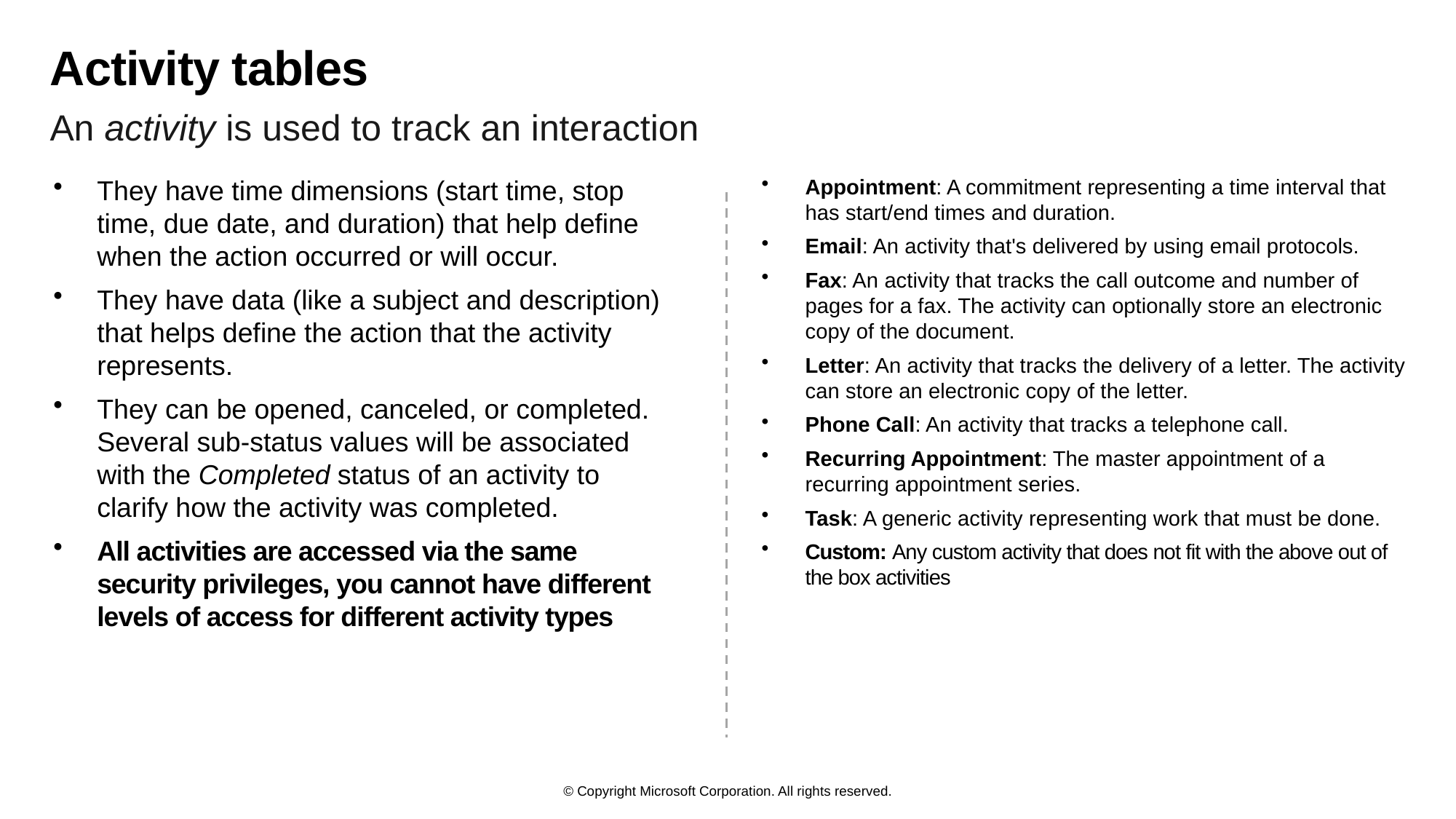

# Activity tables
An activity is used to track an interaction
They have time dimensions (start time, stop time, due date, and duration) that help define when the action occurred or will occur.
They have data (like a subject and description) that helps define the action that the activity represents.
They can be opened, canceled, or completed. Several sub-status values will be associated with the Completed status of an activity to clarify how the activity was completed.
All activities are accessed via the same security privileges, you cannot have different levels of access for different activity types

Appointment: A commitment representing a time interval that has start/end times and duration.
Email: An activity that's delivered by using email protocols.
Fax: An activity that tracks the call outcome and number of pages for a fax. The activity can optionally store an electronic copy of the document.
Letter: An activity that tracks the delivery of a letter. The activity can store an electronic copy of the letter.
Phone Call: An activity that tracks a telephone call.
Recurring Appointment: The master appointment of a recurring appointment series.
Task: A generic activity representing work that must be done.
Custom: Any custom activity that does not fit with the above out of the box activities